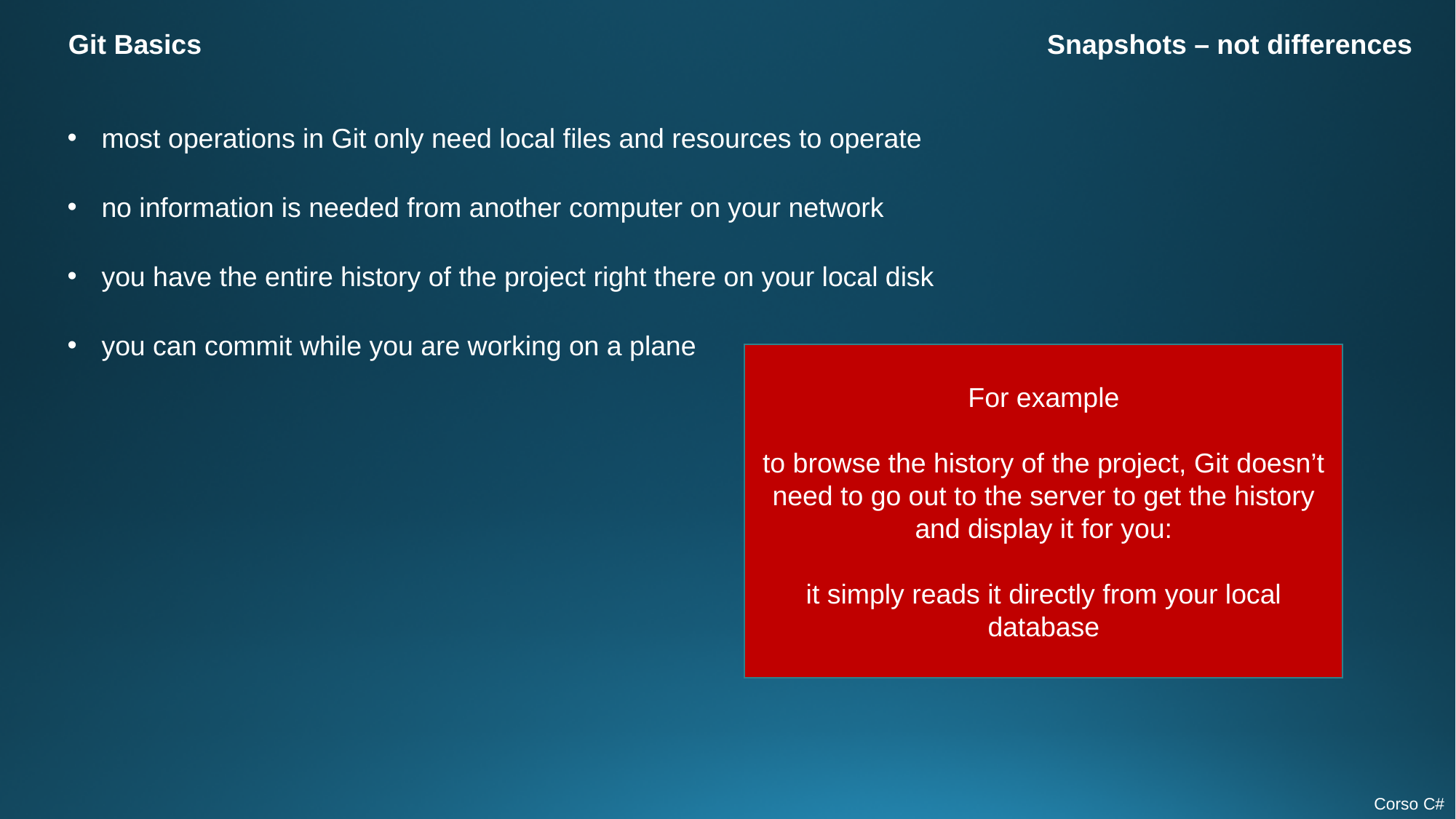

Git Basics
Snapshots – not differences
most operations in Git only need local files and resources to operate
no information is needed from another computer on your network
you have the entire history of the project right there on your local disk
you can commit while you are working on a plane
For example

to browse the history of the project, Git doesn’t need to go out to the server to get the history and display it for you:

it simply reads it directly from your local database
Corso C#